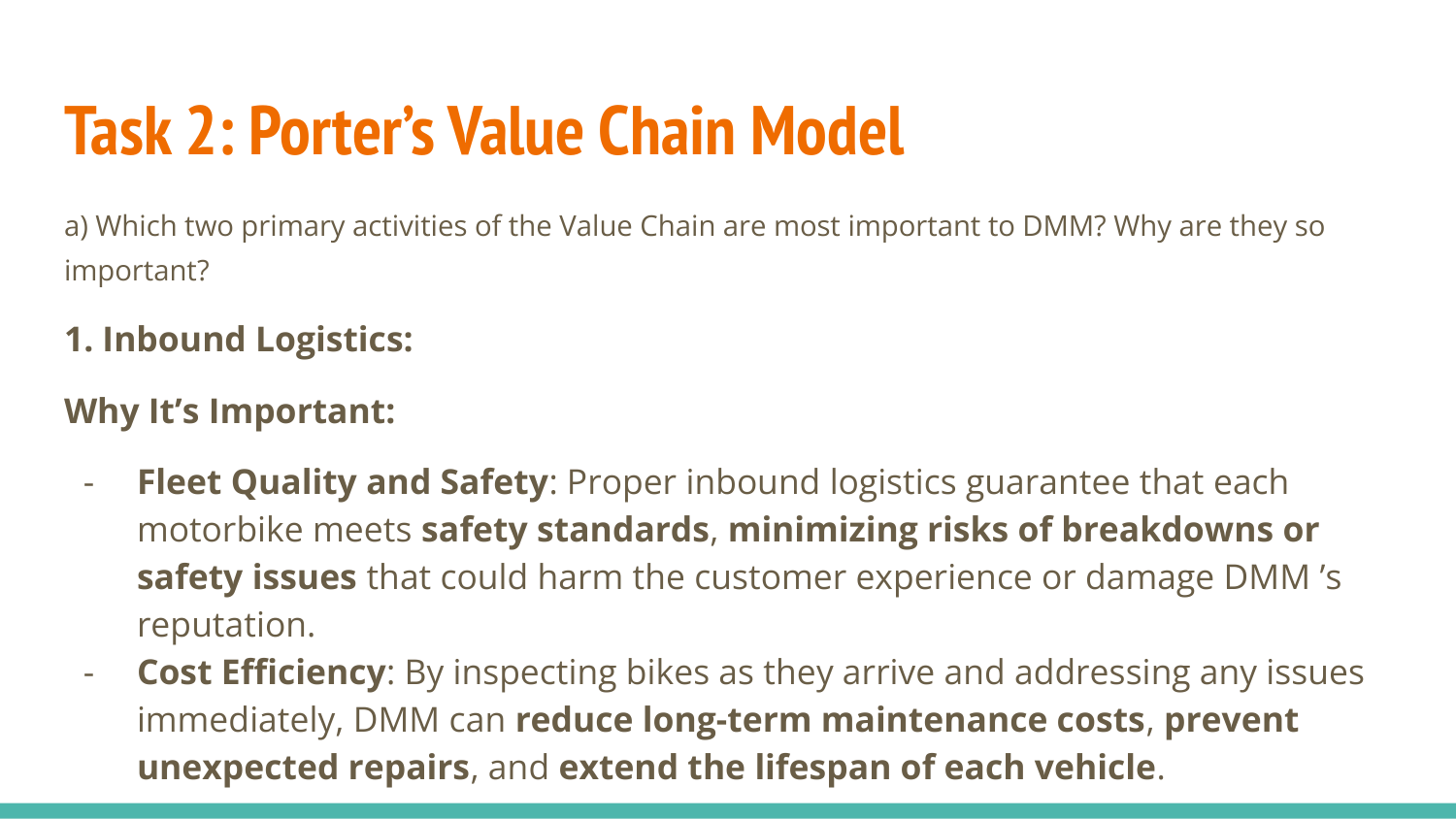

# Task 2: Porter’s Value Chain Model
a) Which two primary activities of the Value Chain are most important to DMM? Why are they so important?
1. Inbound Logistics:
Why It’s Important:
Fleet Quality and Safety: Proper inbound logistics guarantee that each motorbike meets safety standards, minimizing risks of breakdowns or safety issues that could harm the customer experience or damage DMM ’s reputation.
Cost Efficiency: By inspecting bikes as they arrive and addressing any issues immediately, DMM can reduce long-term maintenance costs, prevent unexpected repairs, and extend the lifespan of each vehicle.